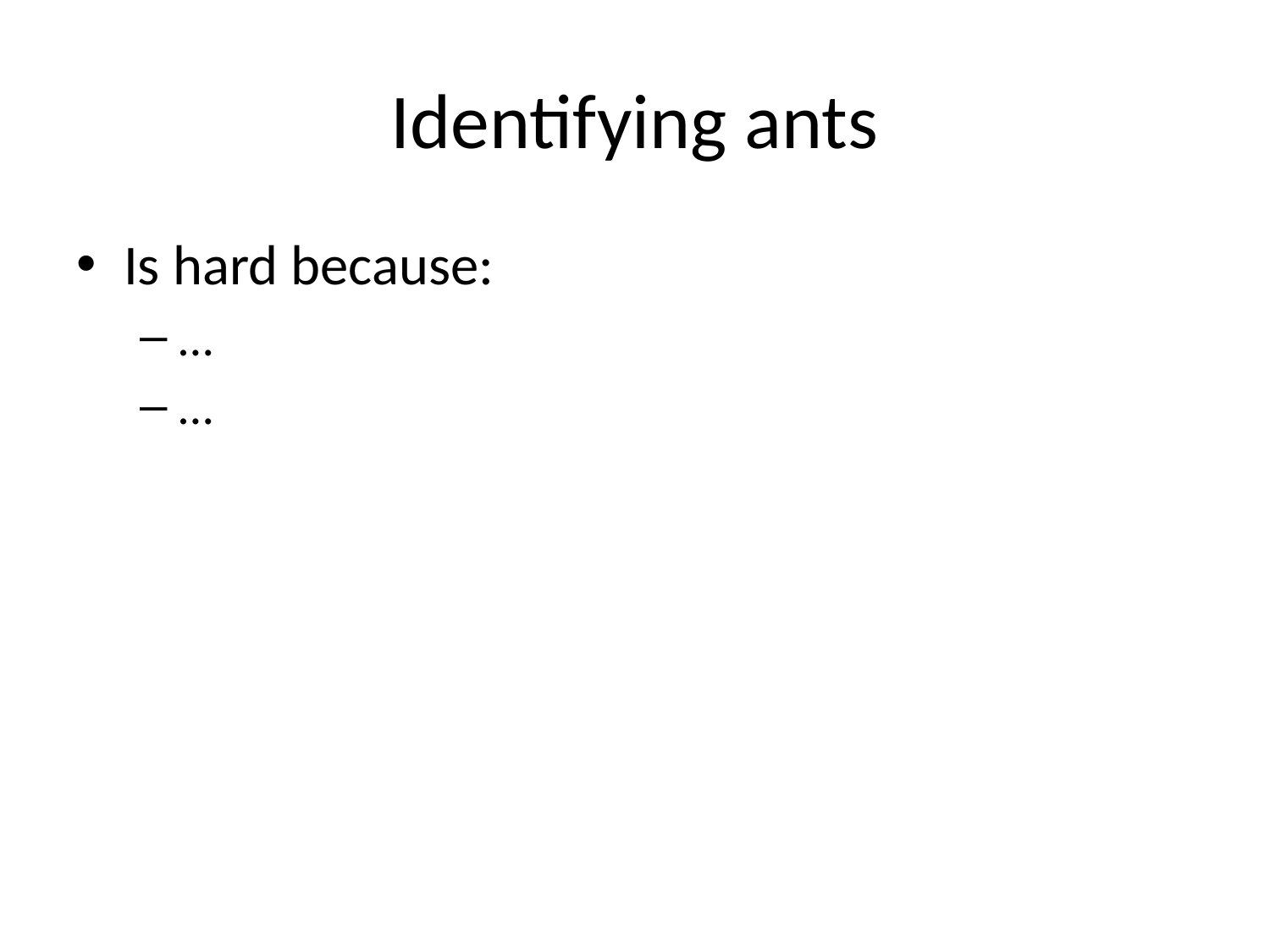

# Identifying ants
Is hard because:
…
…